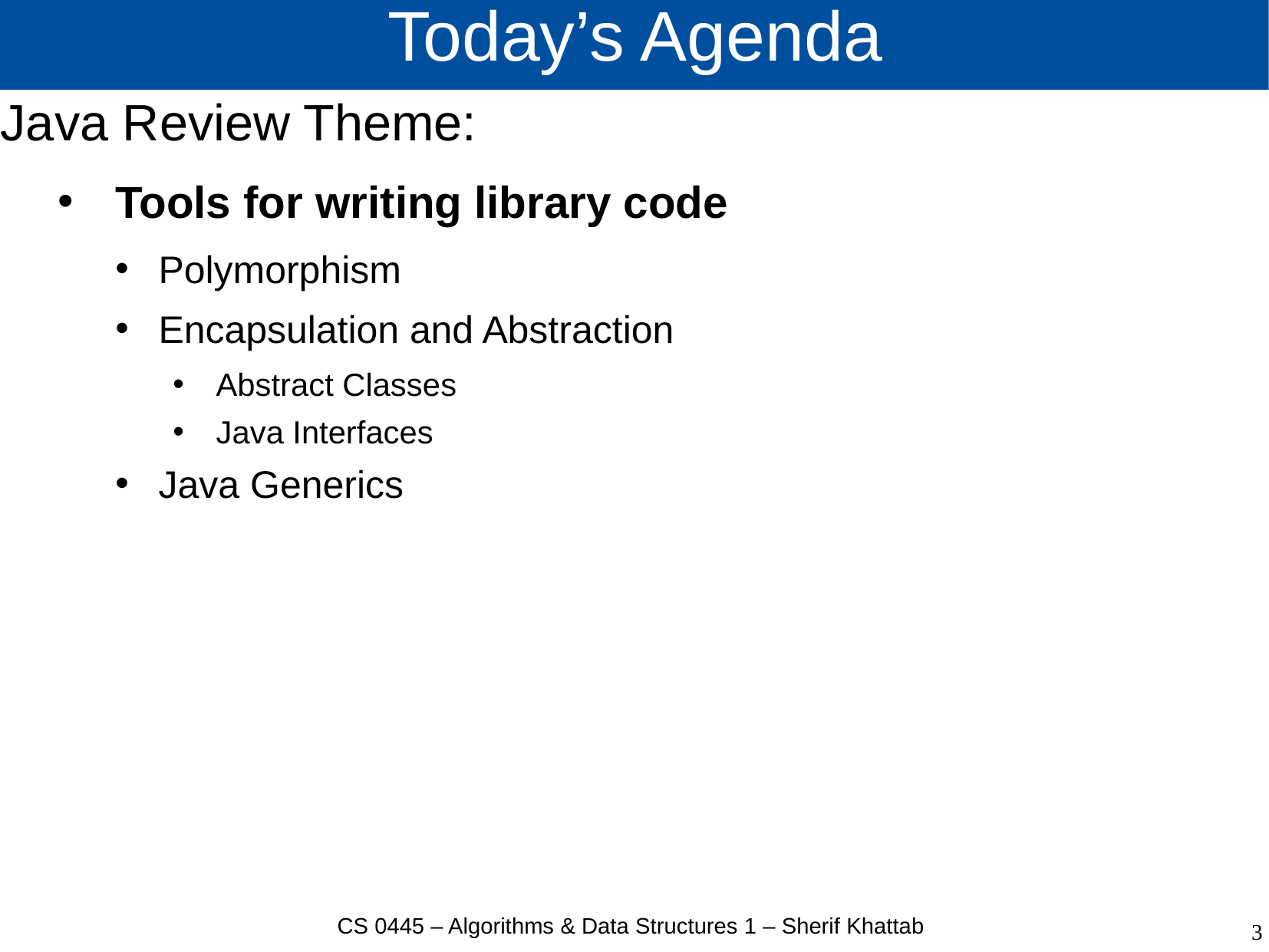

# Today’s Agenda
Java Review Theme:
Tools for writing library code
Polymorphism
Encapsulation and Abstraction
Abstract Classes
Java Interfaces
Java Generics

CS 0445 – Algorithms & Data Structures 1 – Sherif Khattab
3